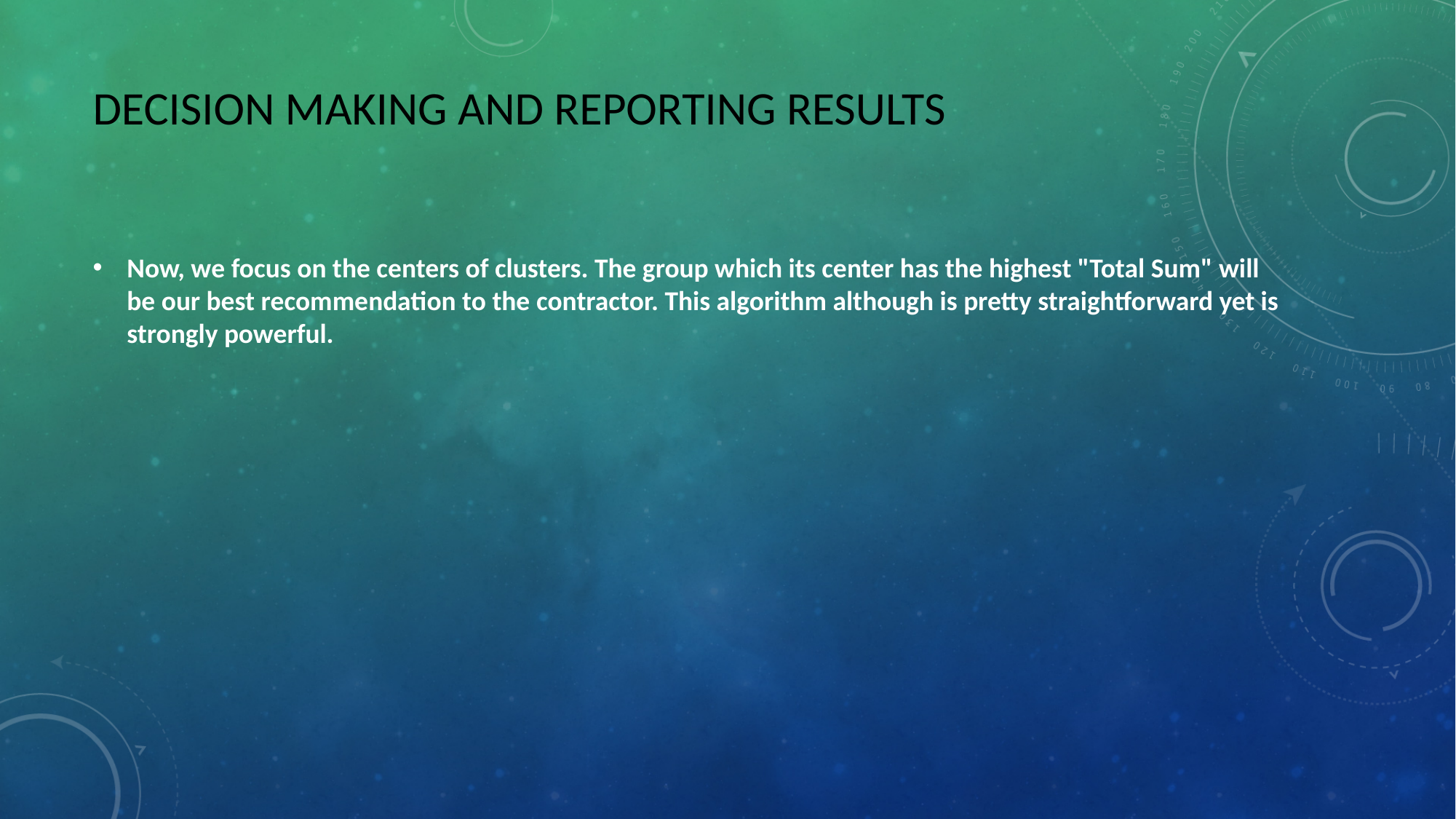

# Decision Making and Reporting Results
Now, we focus on the centers of clusters. The group which its center has the highest "Total Sum" will be our best recommendation to the contractor. This algorithm although is pretty straightforward yet is strongly powerful.